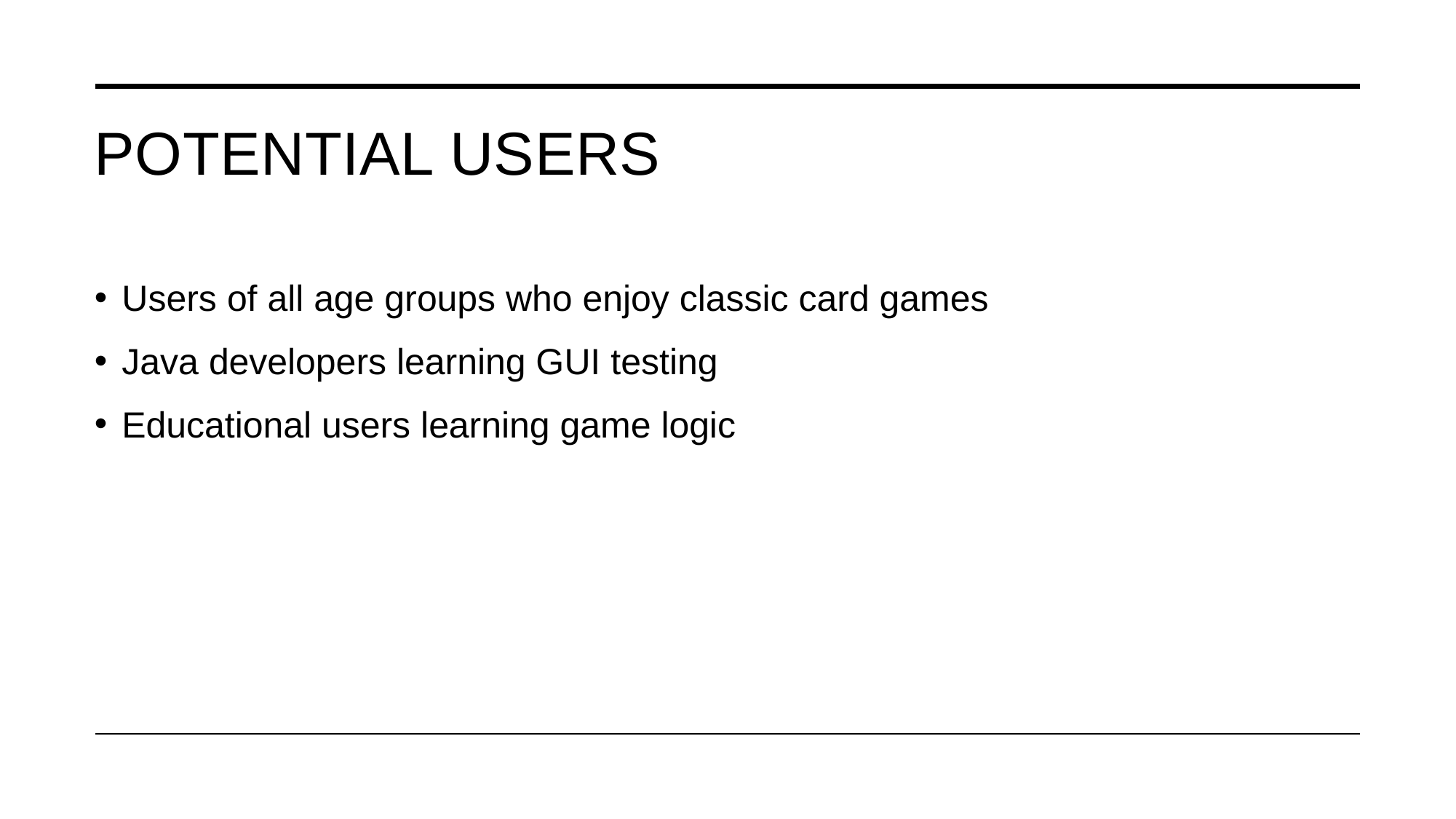

# Potential users
Users of all age groups who enjoy classic card games
Java developers learning GUI testing
Educational users learning game logic